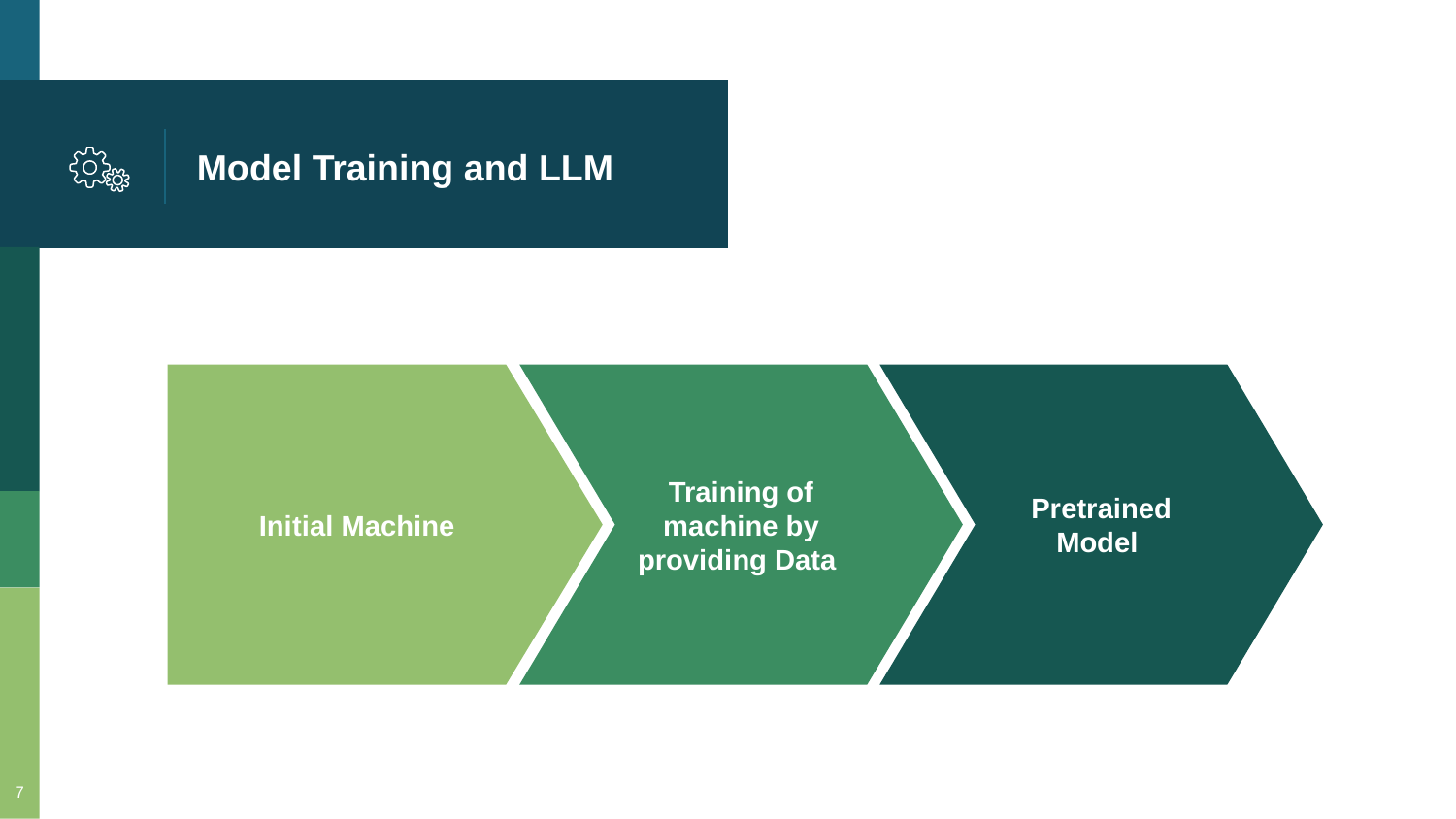

# Model Training and LLM

Initial Machine
Training of machine by providing Data
Pretrained Model
7